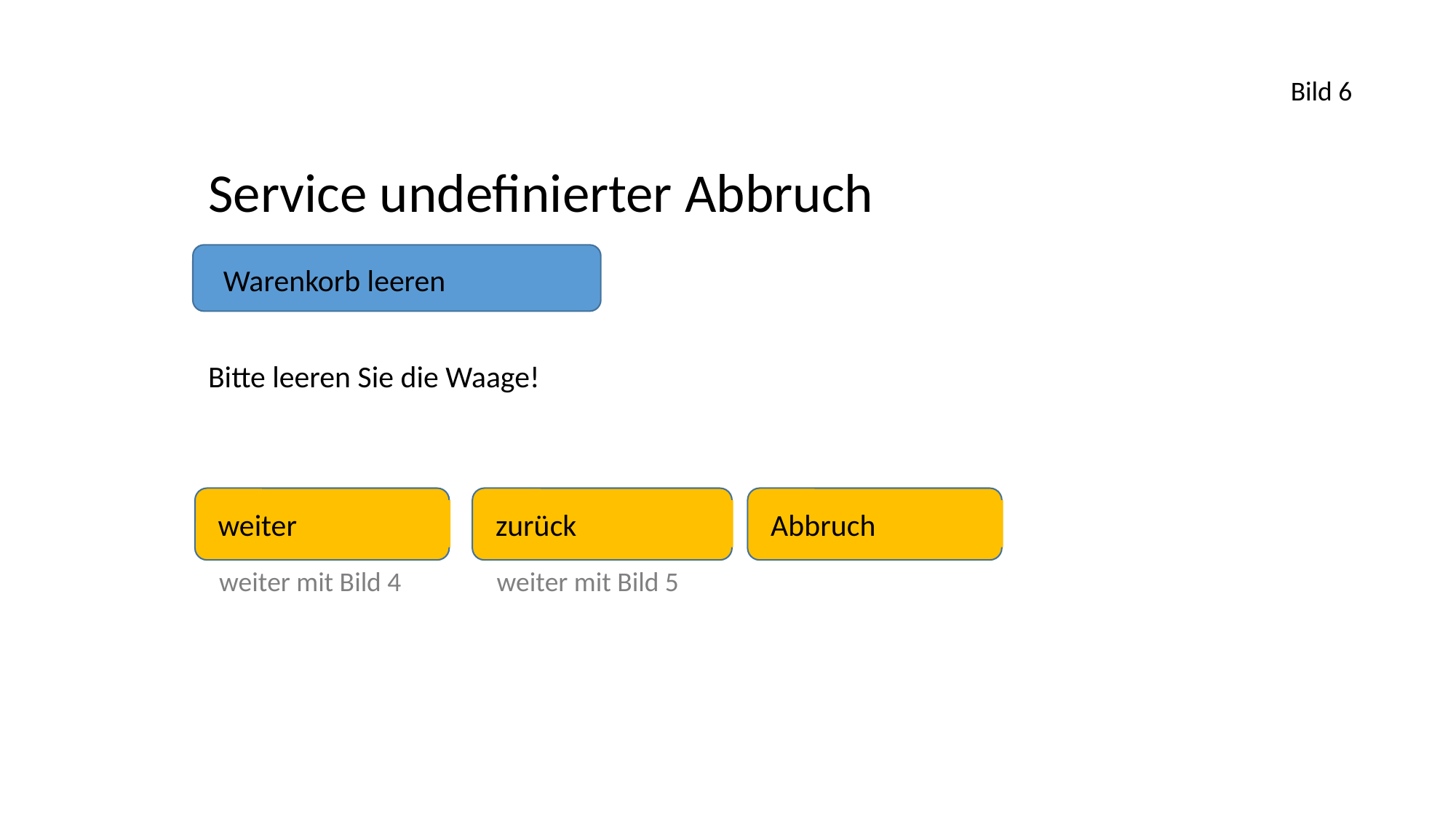

Bild 6
Service undefinierter Abbruch

Warenkorb leeren
Bitte leeren Sie die Waage!

weiter

zurück

Abbruch
weiter mit Bild 4
weiter mit Bild 5